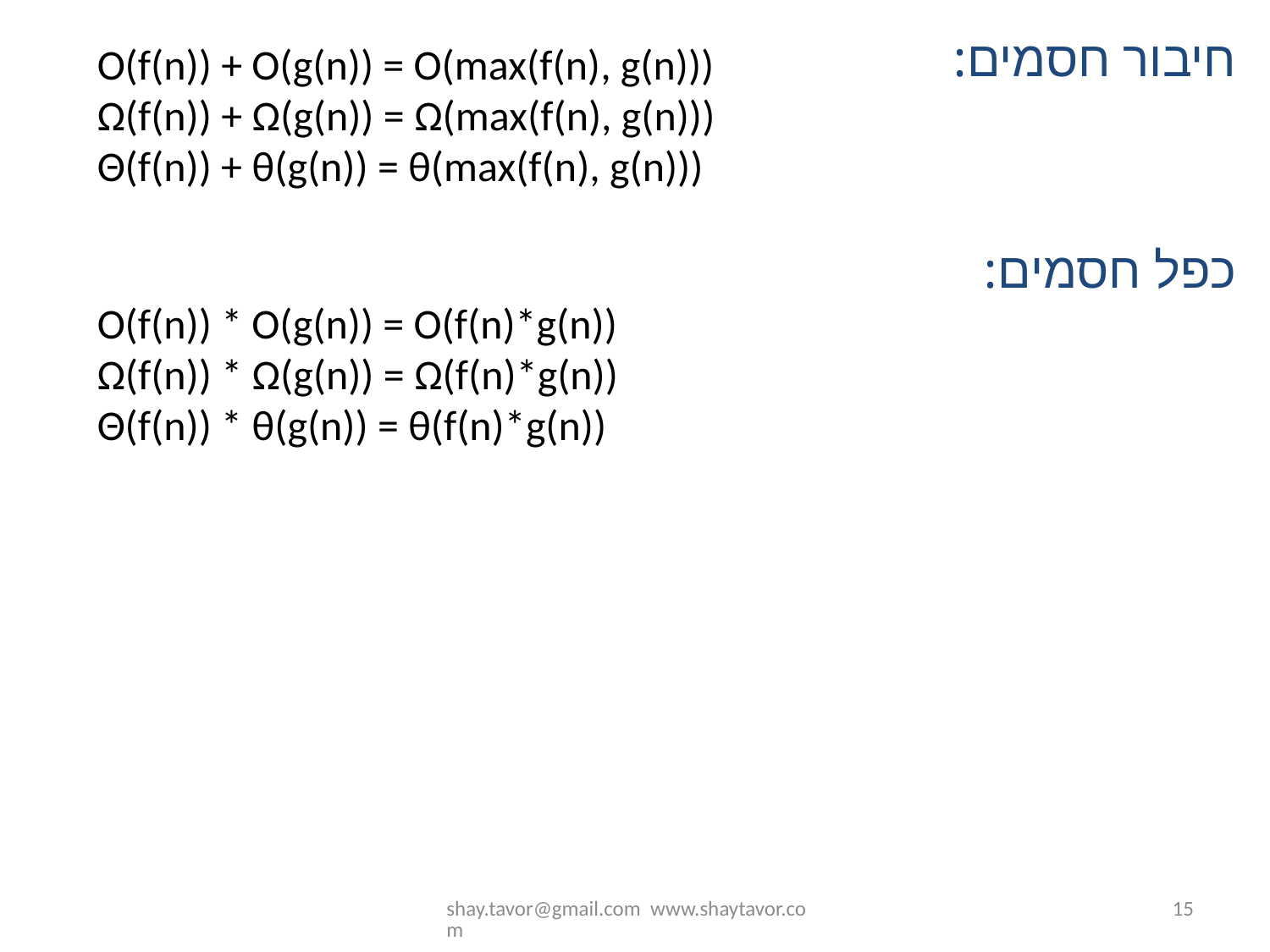

חיבור חסמים:
O(f(n)) + O(g(n)) = O(max(f(n), g(n)))
Ω(f(n)) + Ω(g(n)) = Ω(max(f(n), g(n)))
Θ(f(n)) + θ(g(n)) = θ(max(f(n), g(n)))
כפל חסמים:
O(f(n)) * O(g(n)) = O(f(n)*g(n))
Ω(f(n)) * Ω(g(n)) = Ω(f(n)*g(n))
Θ(f(n)) * θ(g(n)) = θ(f(n)*g(n))
shay.tavor@gmail.com  www.shaytavor.com
15